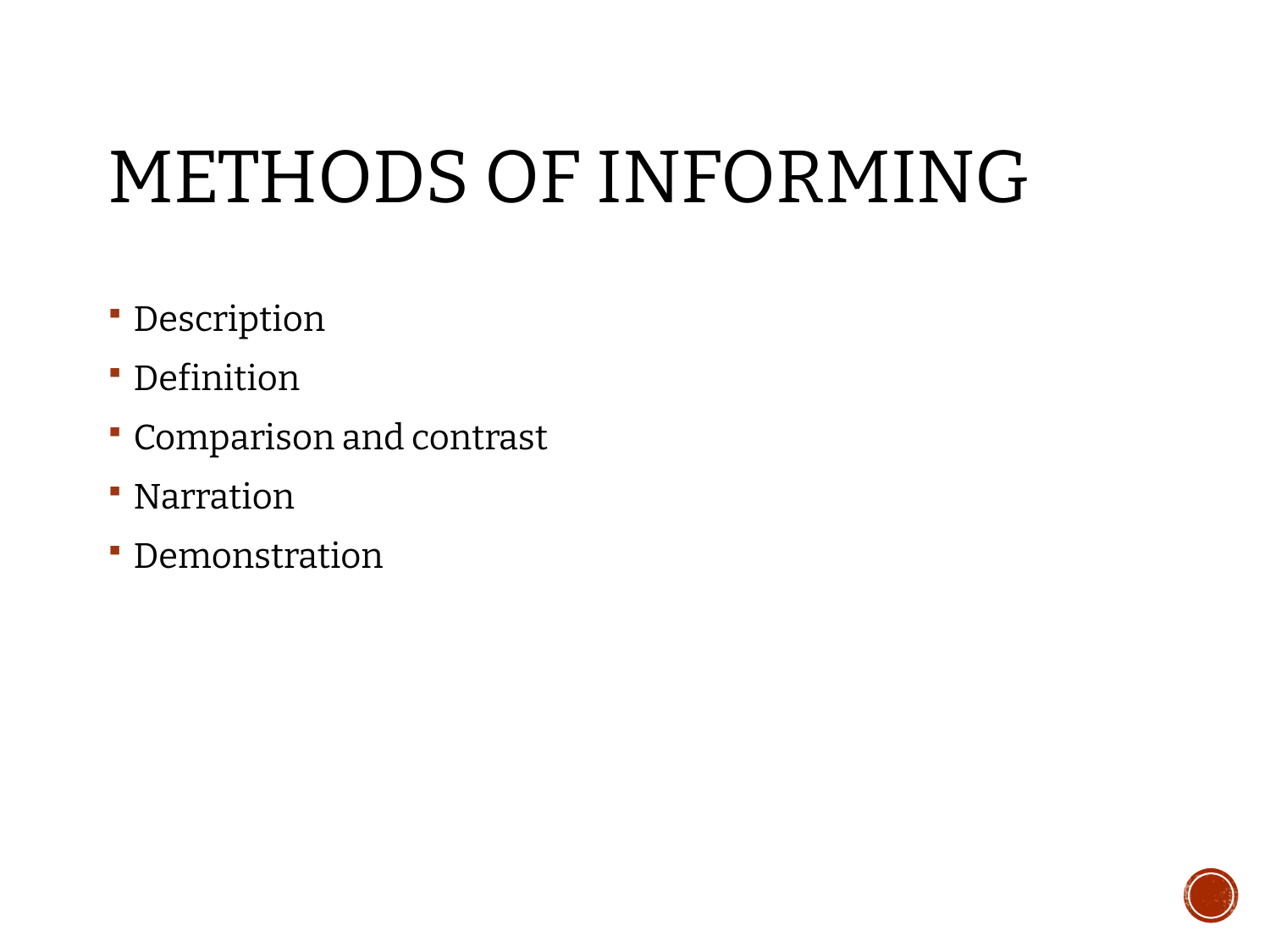

# Methods of Informing
Description
Definition
Comparison and contrast
Narration
Demonstration